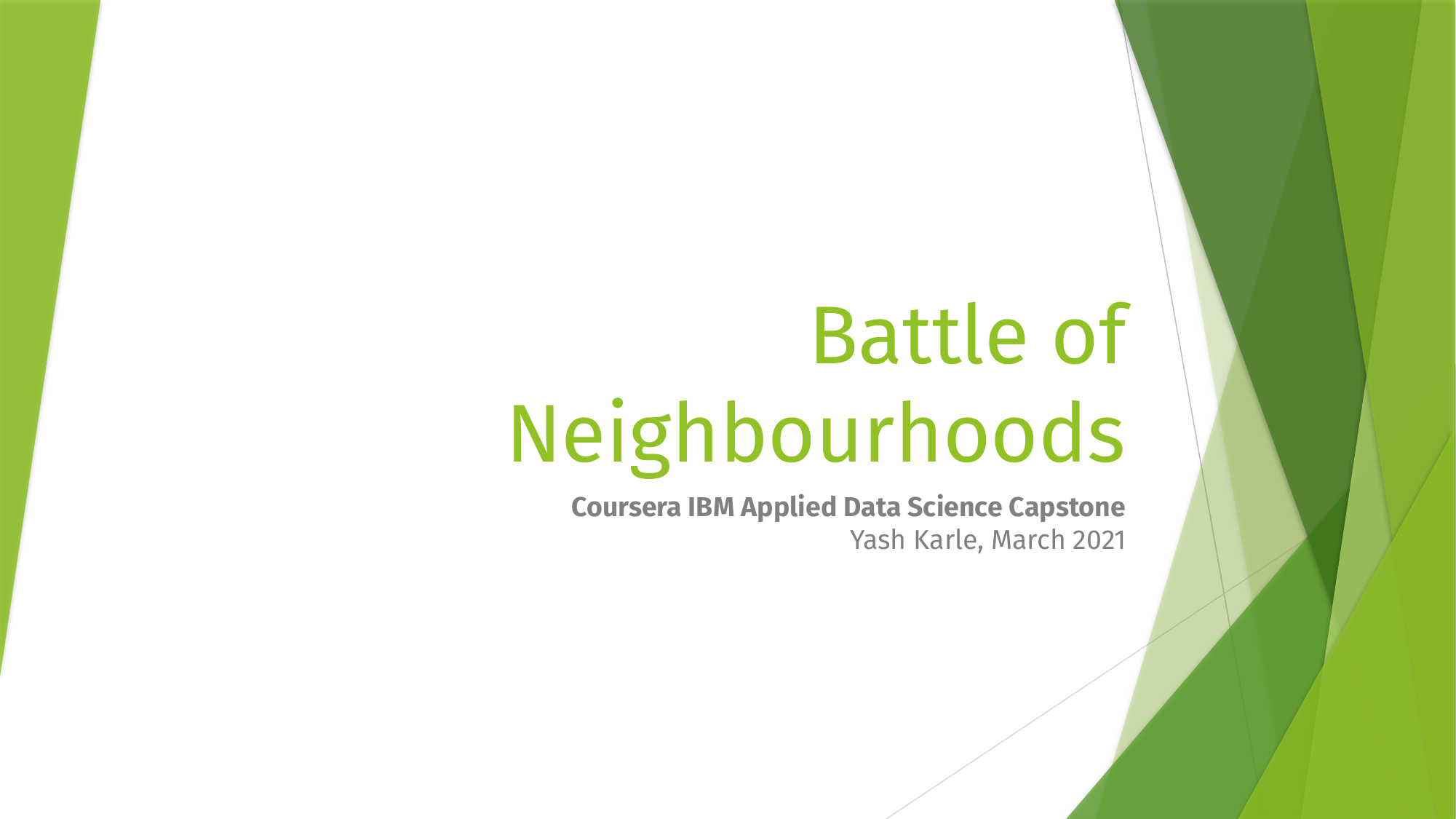

# Battle of Neighbourhoods
Coursera IBM Applied Data Science Capstone
Yash Karle, March 2021